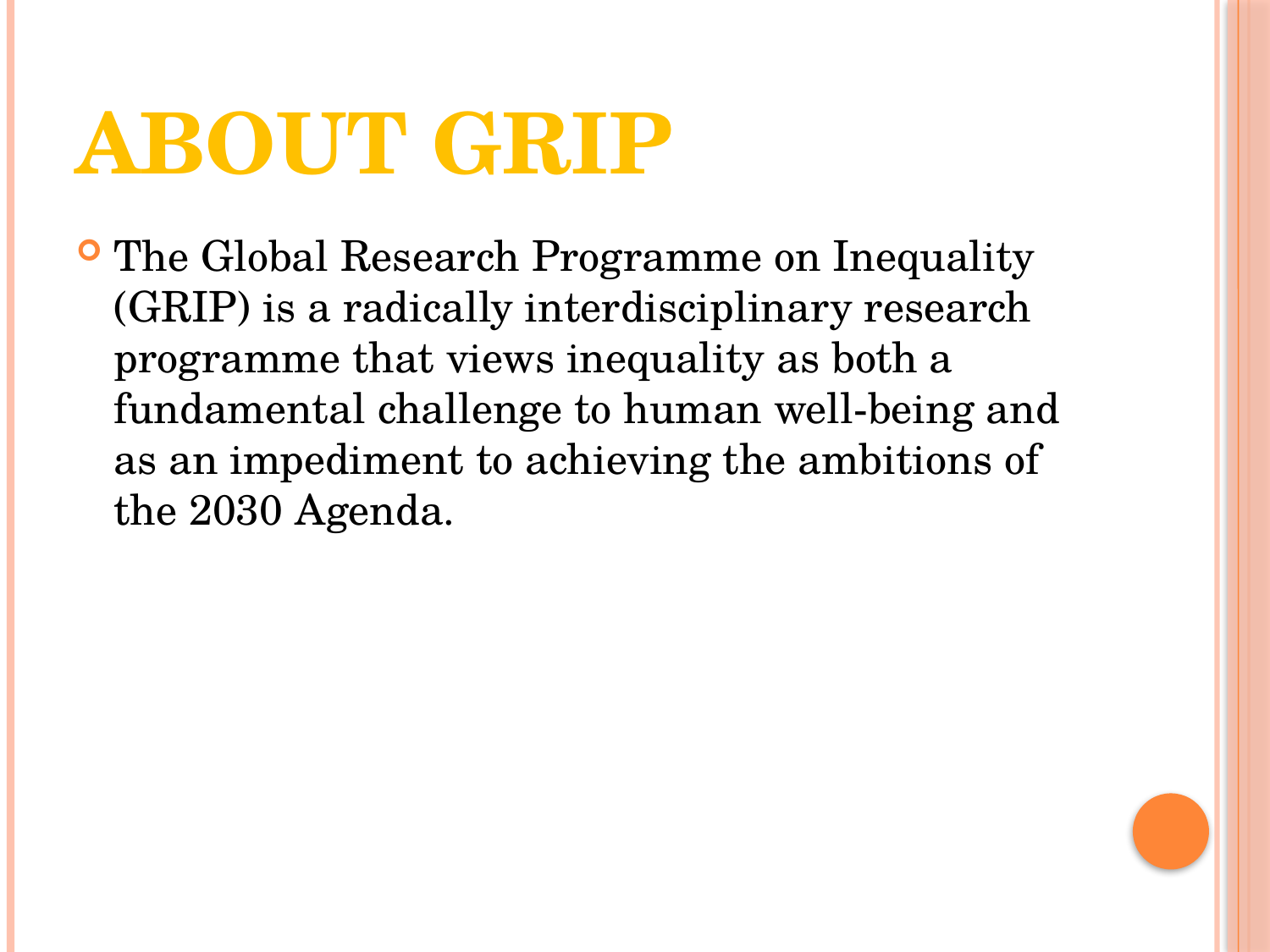

# ABOUT GRIP
The Global Research Programme on Inequality (GRIP) is a radically interdisciplinary research programme that views inequality as both a fundamental challenge to human well-being and as an impediment to achieving the ambitions of the 2030 Agenda.